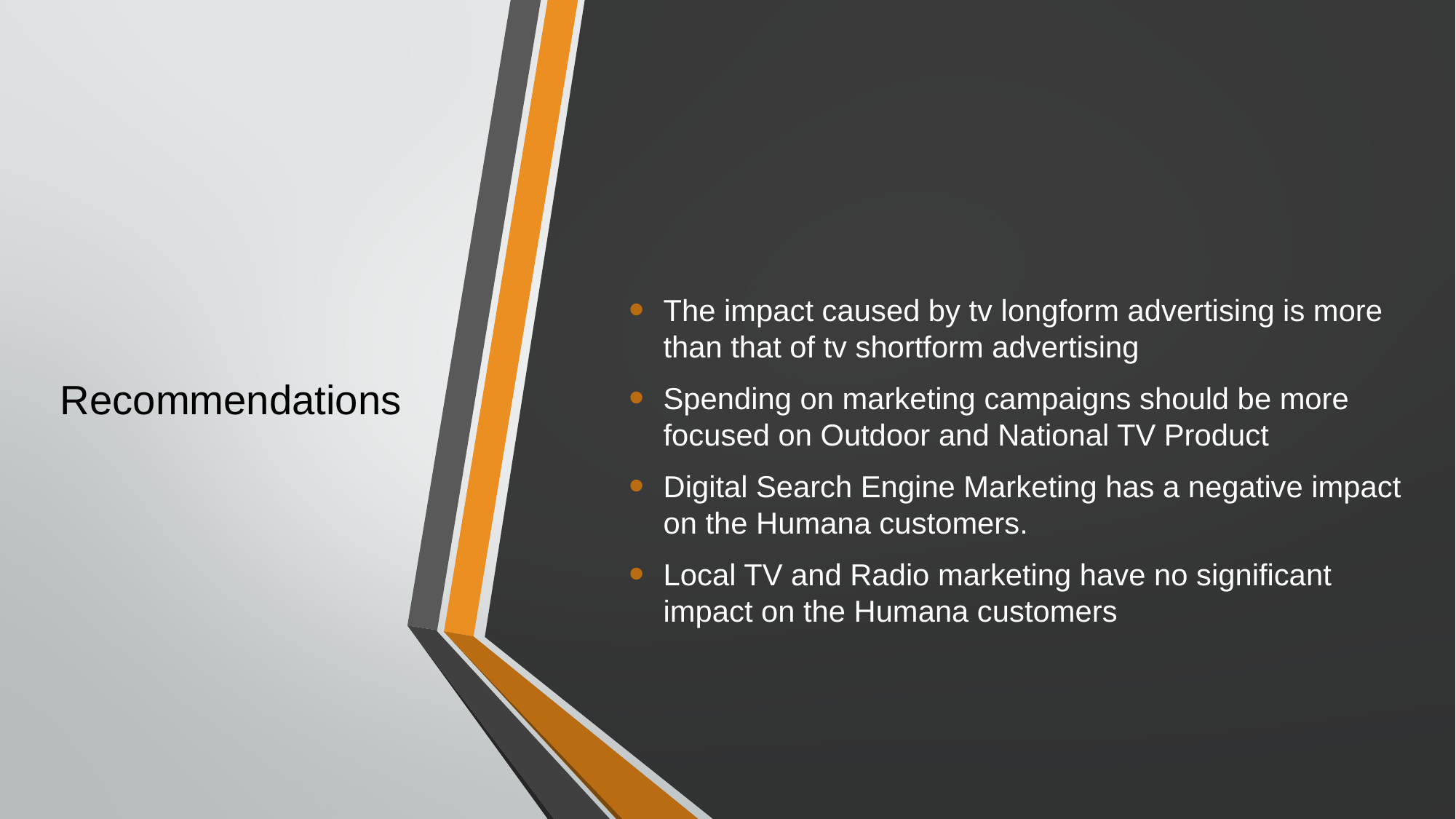

# Recommendations

The impact caused by tv longform advertising is more than that of tv shortform advertising
Spending on marketing campaigns should be more focused on Outdoor and National TV Product
Digital Search Engine Marketing has a negative impact on the Humana customers.
Local TV and Radio marketing have no significant impact on the Humana customers